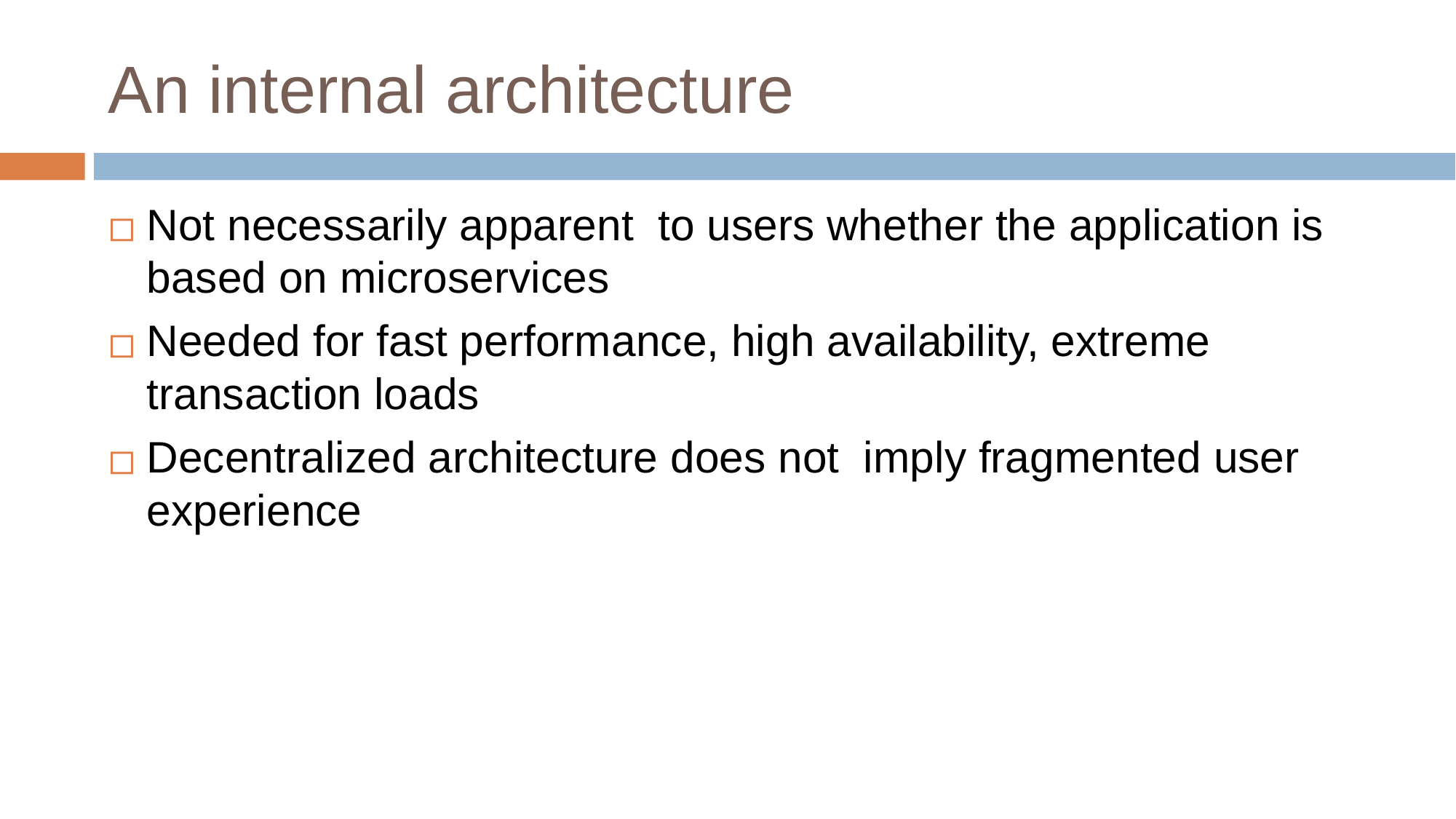

# An internal architecture
Not necessarily apparent  to users whether the application is based on microservices
Needed for fast performance, high availability, extreme transaction loads
Decentralized architecture does not  imply fragmented user experience